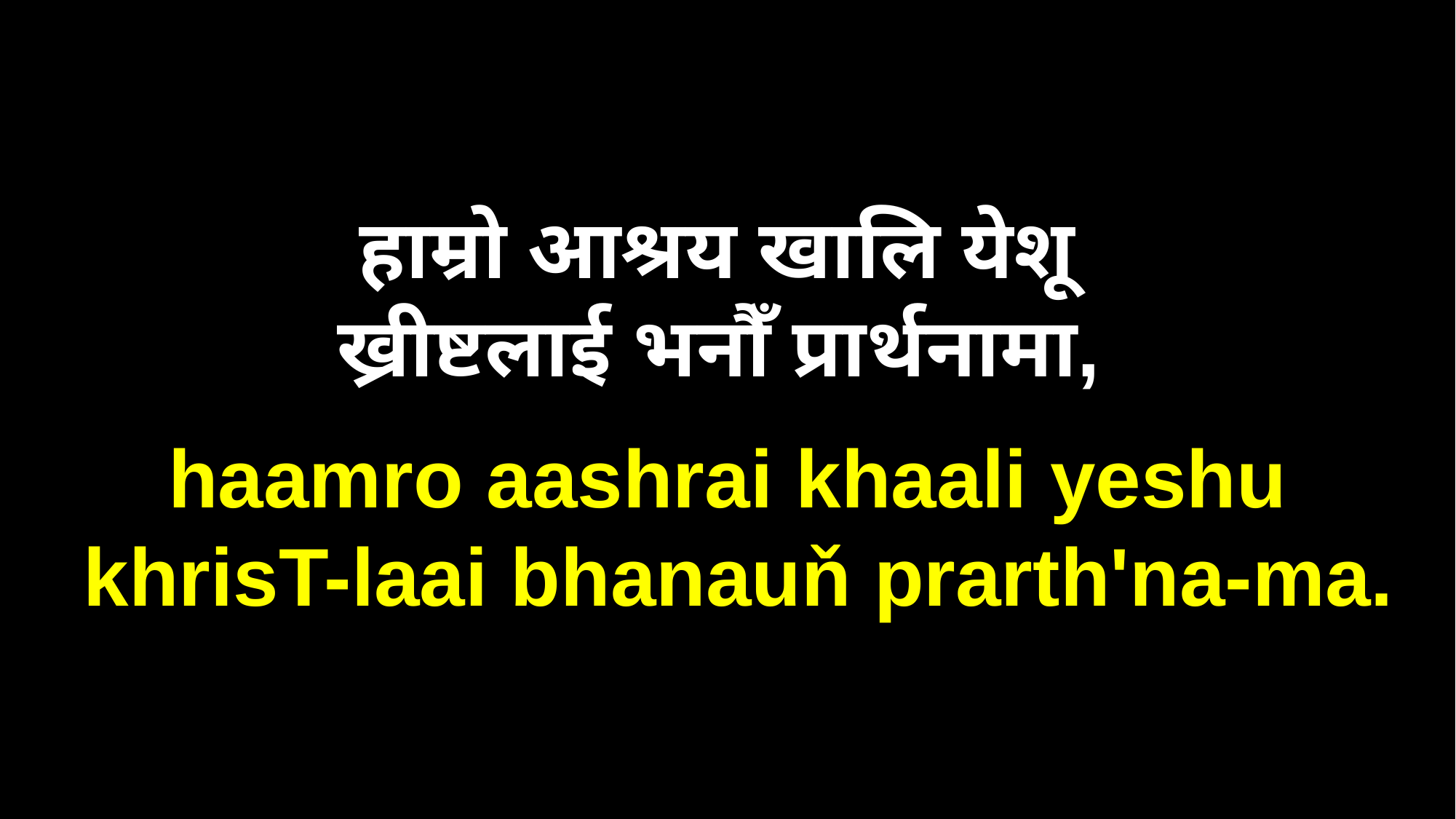

हाम्रो आश्रय खालि येशू
ख्रीष्टलाई भनौँ प्रार्थनामा,

haamro aashrai khaali yeshu
 khrisT-laai bhanauň prarth'na-ma.